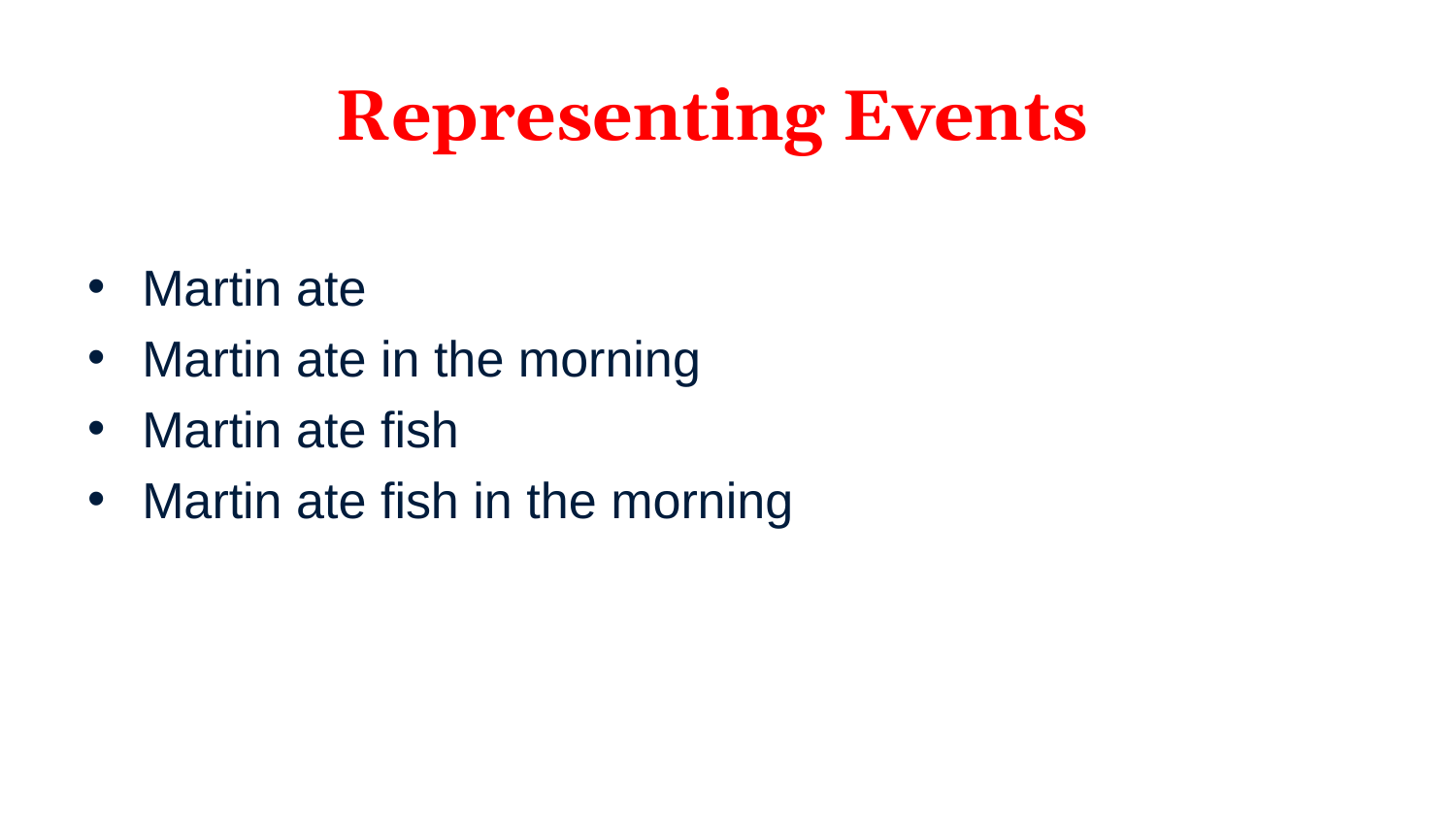

# Representing Events
Martin ate
Martin ate in the morning
Martin ate fish
Martin ate fish in the morning